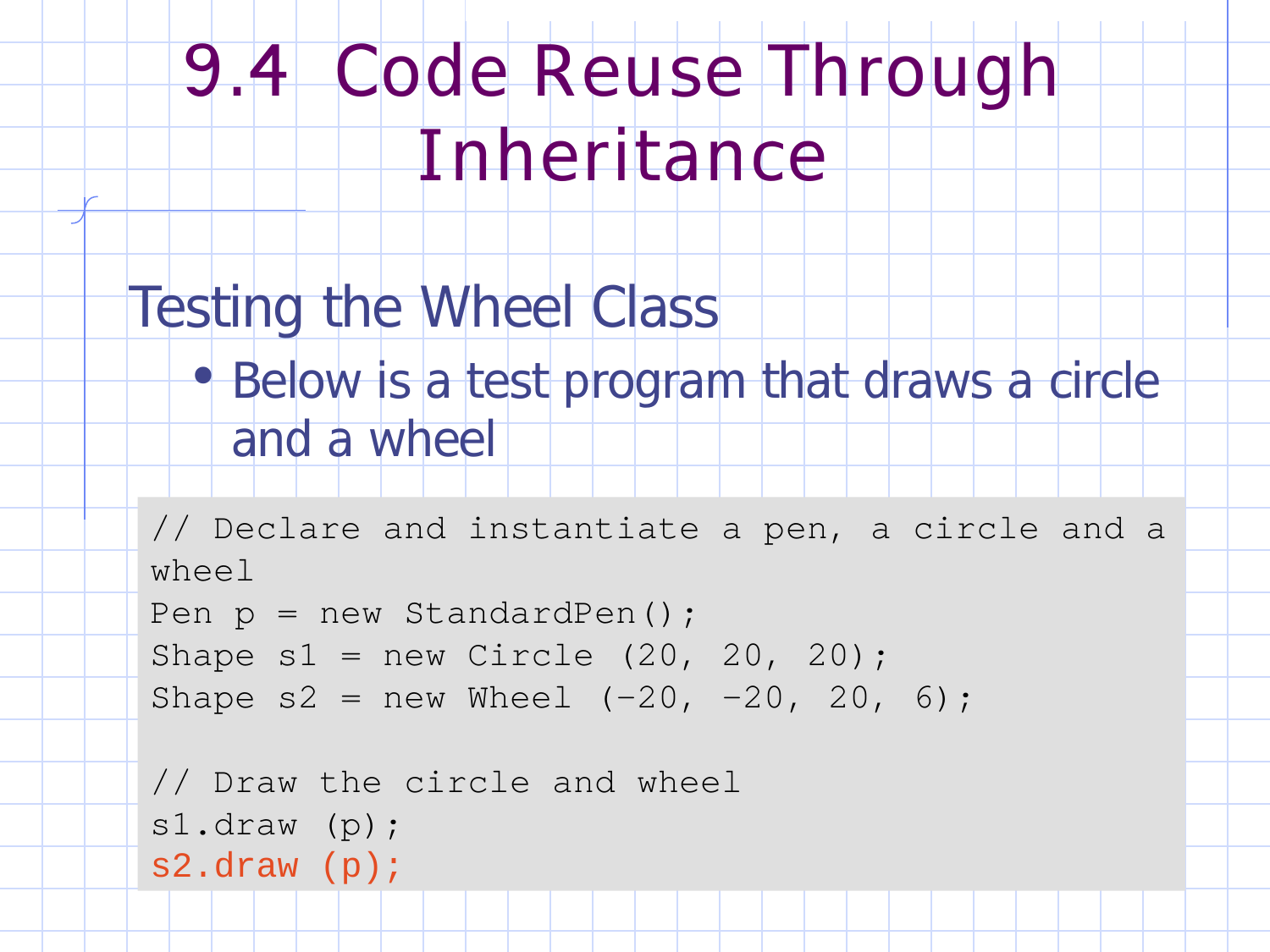

# 9.4  Code Reuse Through Inheritance
Testing the Wheel Class
Below is a test program that draws a circle and a wheel
// Declare and instantiate a pen, a circle and a wheel
Pen p = new StandardPen();
Shape s1 = new Circle (20, 20, 20);
Shape s2 = new Wheel (-20, -20, 20, 6);

// Draw the circle and wheel
s1.draw (p);
s2.draw (p);